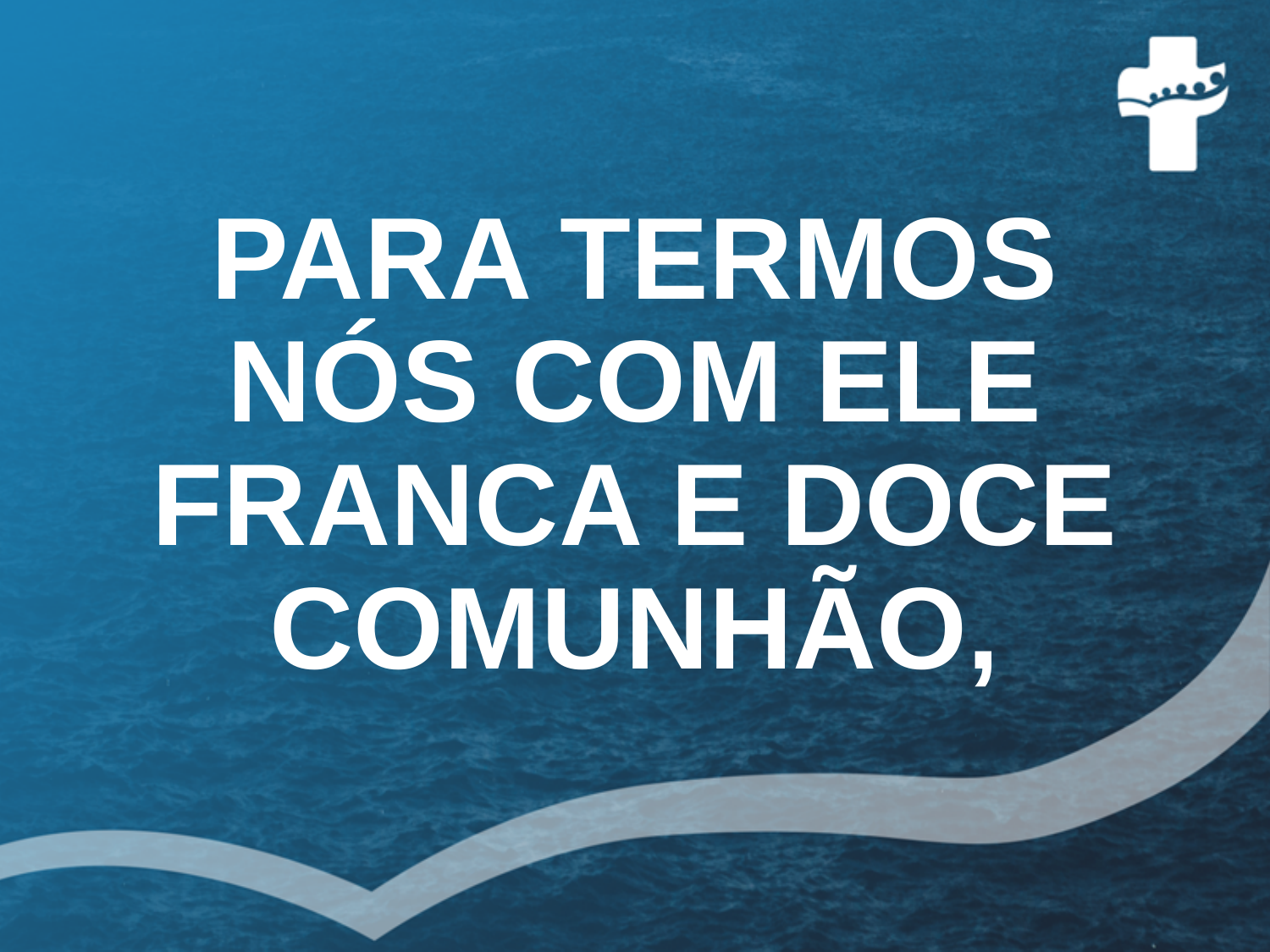

# PARA TERMOS NÓS COM ELE FRANCA E DOCE COMUNHÃO,